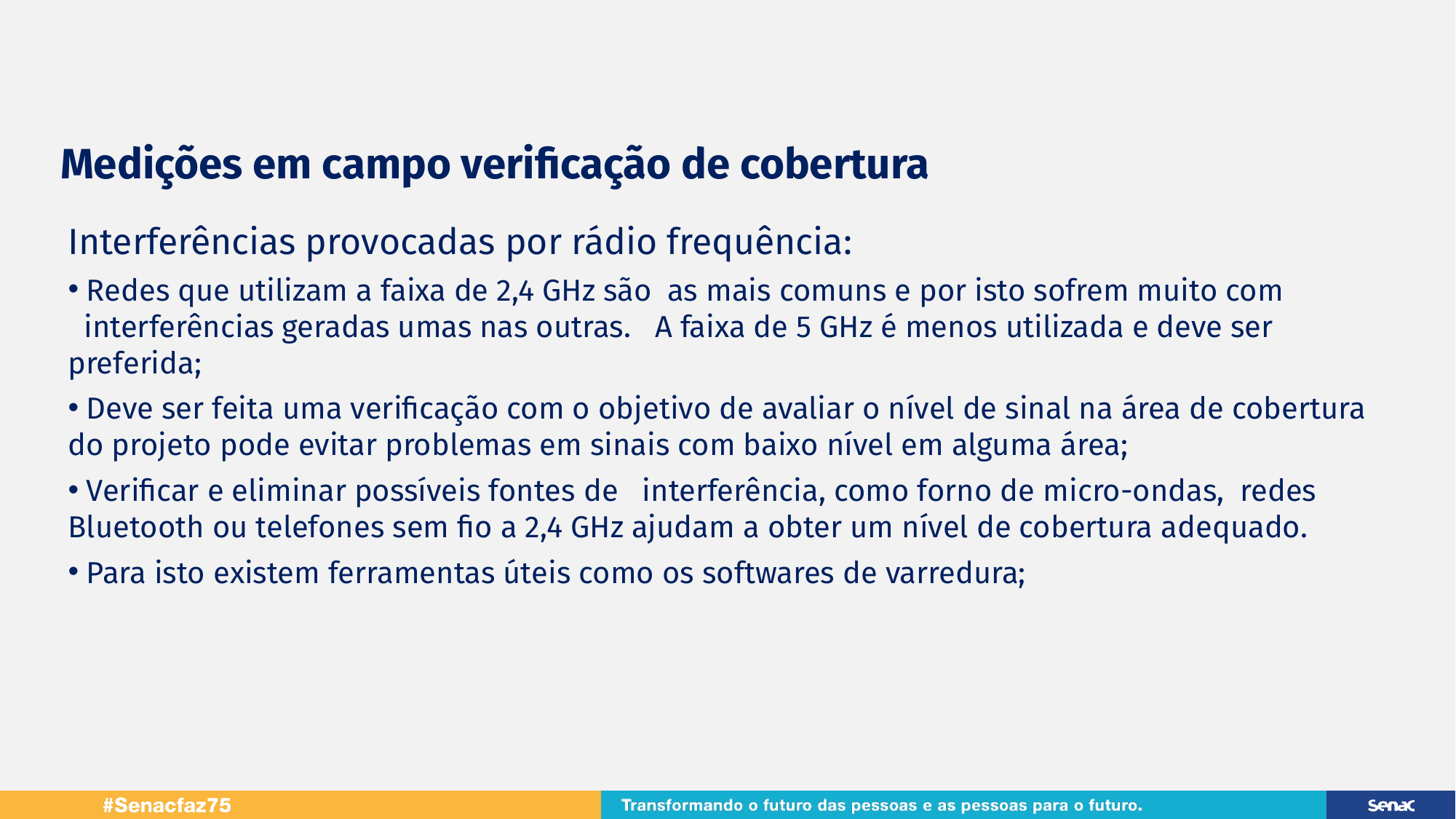

Medições em campo verificação de cobertura
Interferências provocadas por rádio frequência:
 Redes que utilizam a faixa de 2,4 GHz são  as mais comuns e por isto sofrem muito com   interferências geradas umas nas outras.   A faixa de 5 GHz é menos utilizada e deve ser preferida;
 Deve ser feita uma verificação com o objetivo de avaliar o nível de sinal na área de cobertura do projeto pode evitar problemas em sinais com baixo nível em alguma área;
 Verificar e eliminar possíveis fontes de   interferência, como forno de micro-ondas,  redes Bluetooth ou telefones sem fio a 2,4 GHz ajudam a obter um nível de cobertura adequado.
 Para isto existem ferramentas úteis como os softwares de varredura;